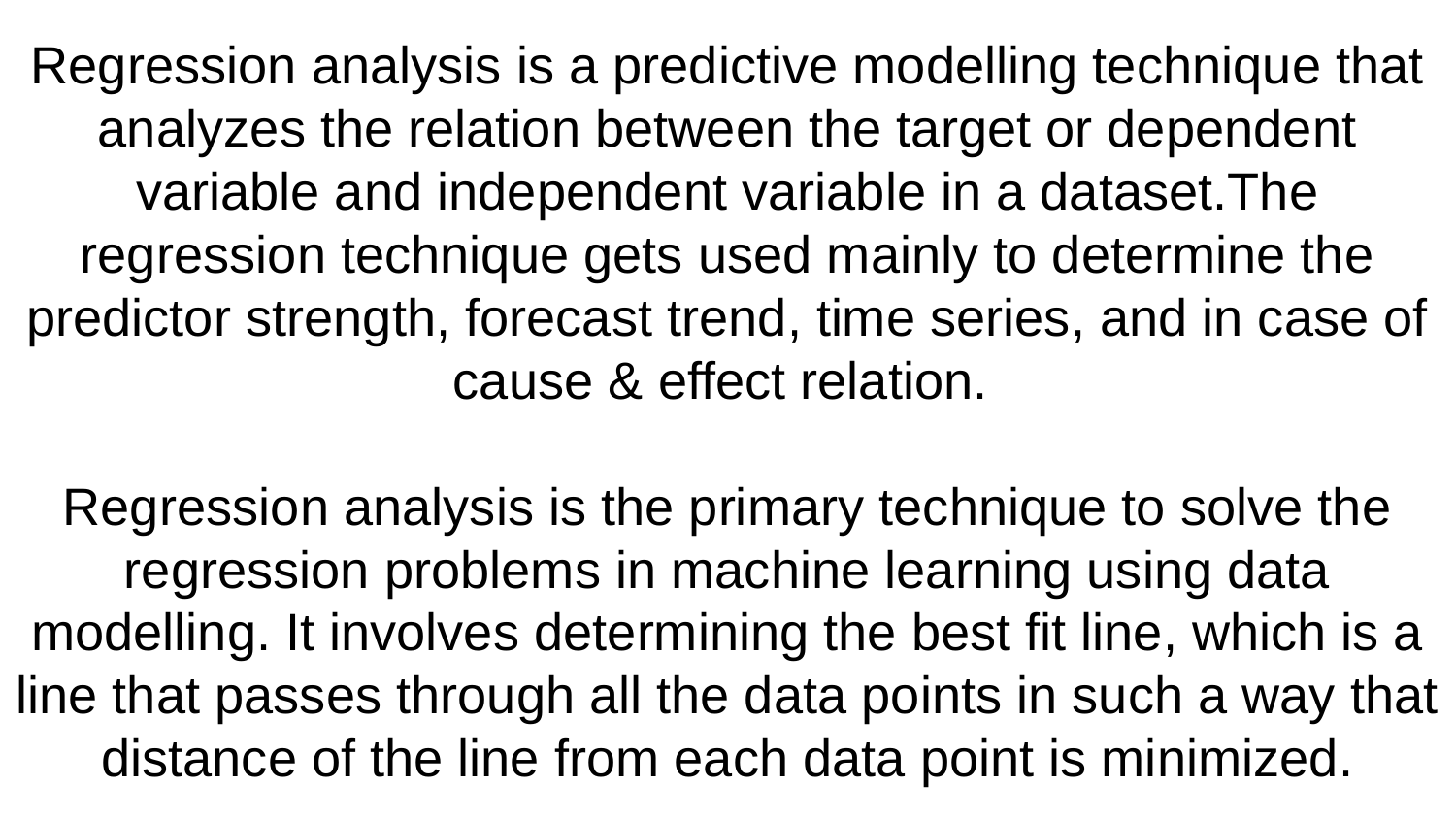

# Regression analysis is a predictive modelling technique that analyzes the relation between the target or dependent variable and independent variable in a dataset.The regression technique gets used mainly to determine the predictor strength, forecast trend, time series, and in case of cause & effect relation.

Regression analysis is the primary technique to solve the regression problems in machine learning using data modelling. It involves determining the best fit line, which is a line that passes through all the data points in such a way that distance of the line from each data point is minimized.